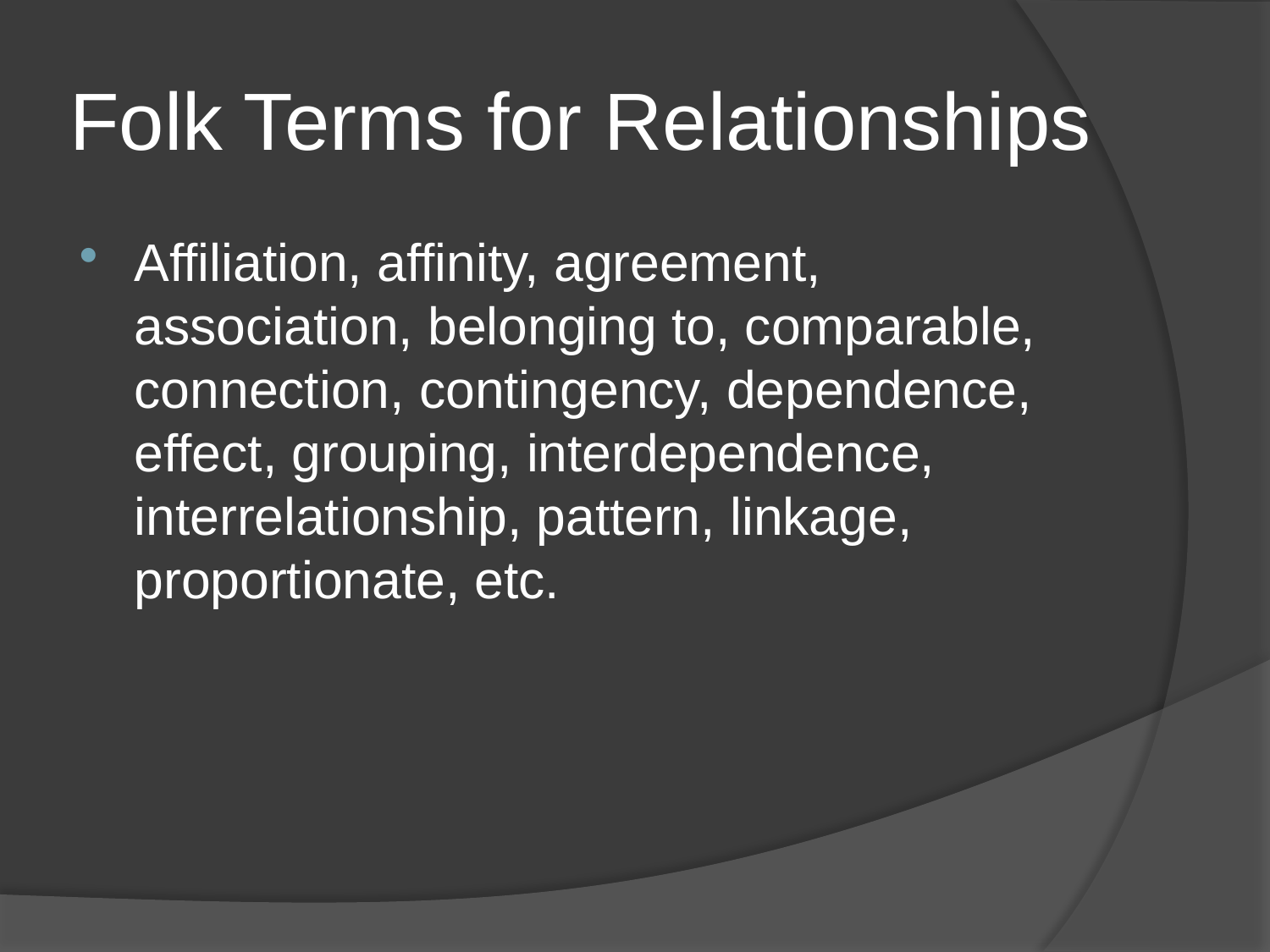

# Folk Terms for Relationships
Affiliation, affinity, agreement, association, belonging to, comparable, connection, contingency, dependence, effect, grouping, interdependence, interrelationship, pattern, linkage, proportionate, etc.